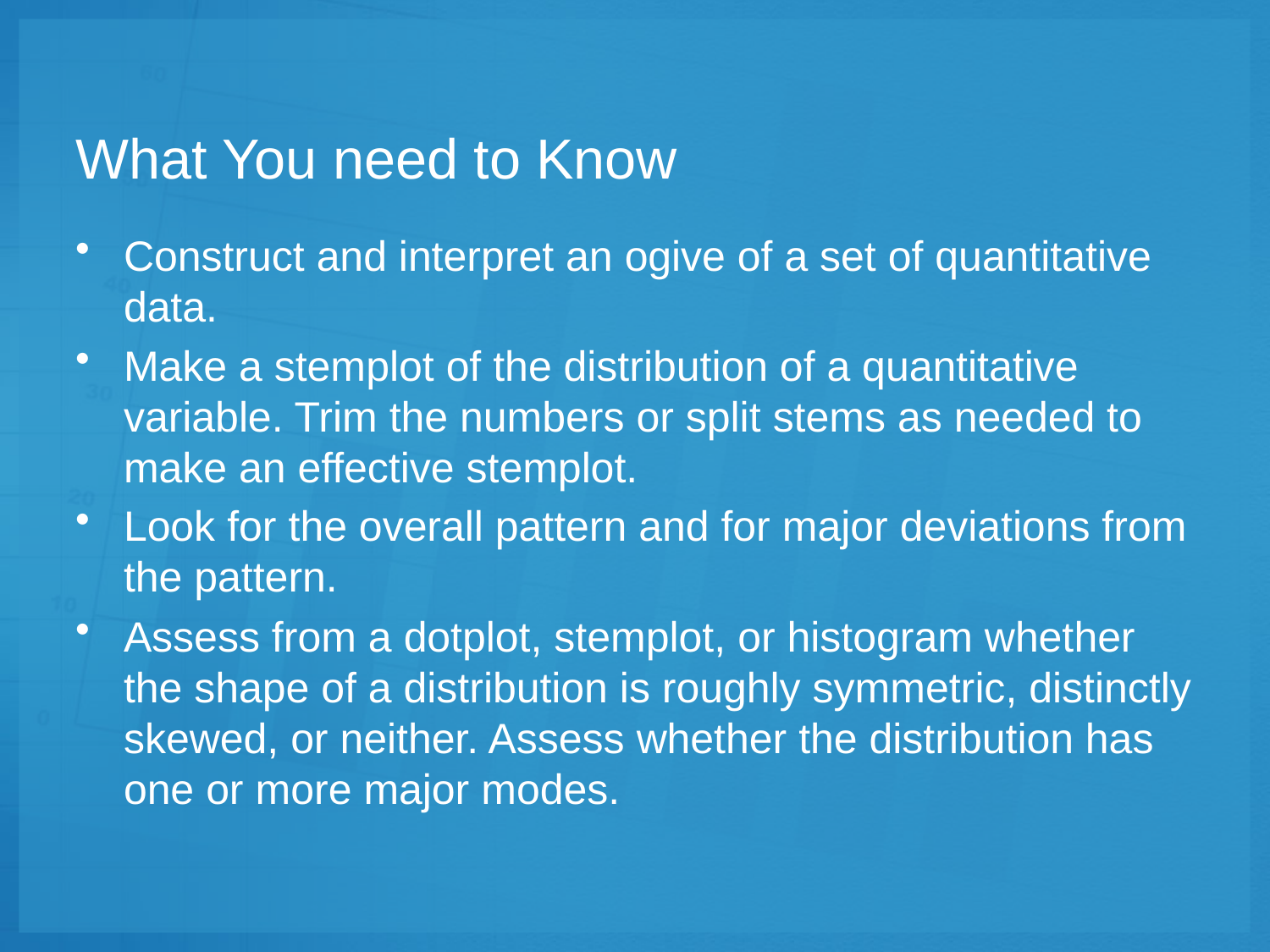

# What You need to Know
Construct and interpret an ogive of a set of quantitative data.
Make a stemplot of the distribution of a quantitative variable. Trim the numbers or split stems as needed to make an effective stemplot.
Look for the overall pattern and for major deviations from the pattern.
Assess from a dotplot, stemplot, or histogram whether the shape of a distribution is roughly symmetric, distinctly skewed, or neither. Assess whether the distribution has one or more major modes.